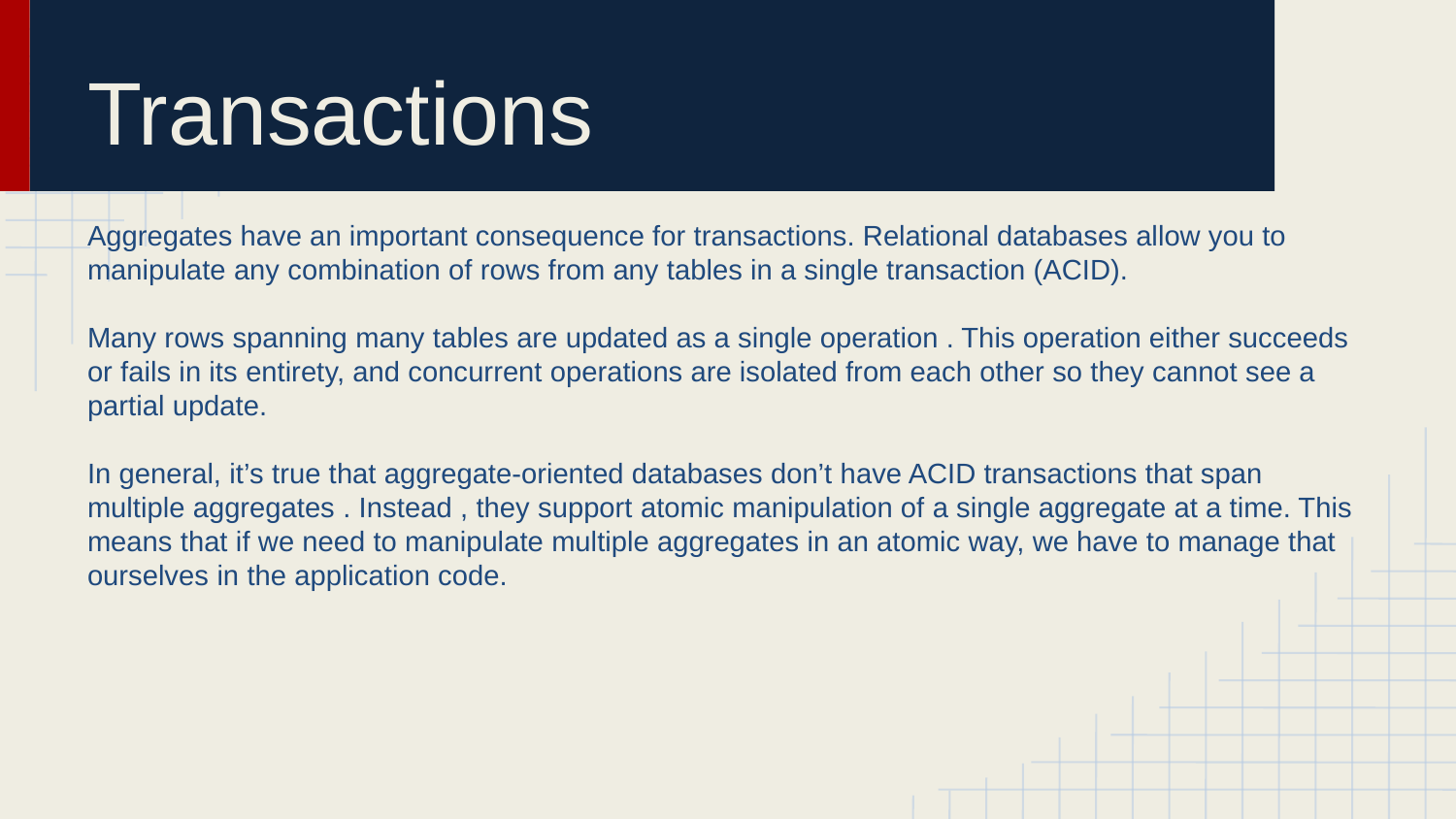

# Transactions
Aggregates have an important consequence for transactions. Relational databases allow you to manipulate any combination of rows from any tables in a single transaction (ACID).

Many rows spanning many tables are updated as a single operation . This operation either succeeds or fails in its entirety, and concurrent operations are isolated from each other so they cannot see a partial update.

In general, it’s true that aggregate-oriented databases don’t have ACID transactions that span multiple aggregates . Instead , they support atomic manipulation of a single aggregate at a time. This means that if we need to manipulate multiple aggregates in an atomic way, we have to manage that ourselves in the application code.